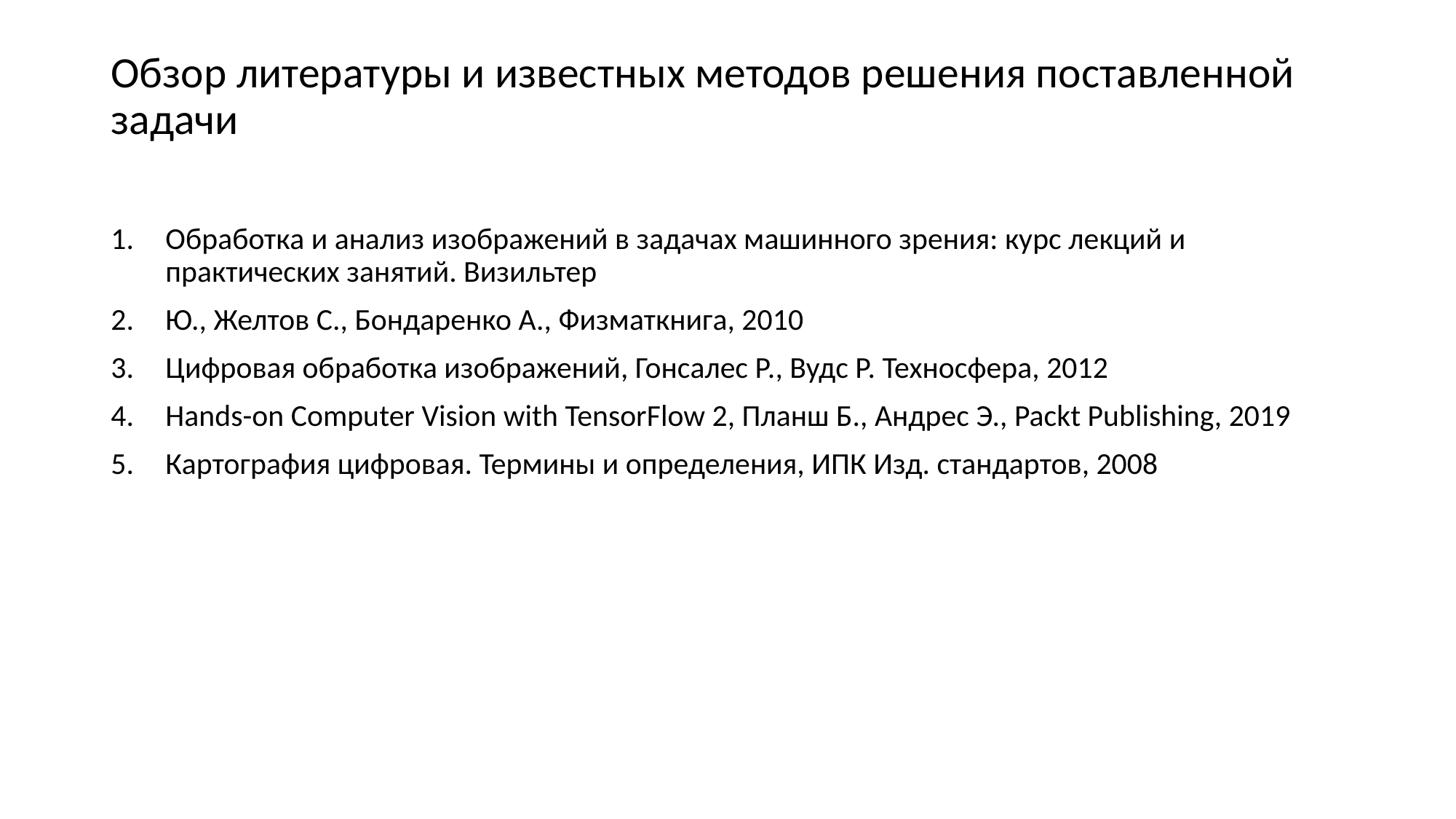

# Обзор литературы и известных методов решения поставленной задачи
Обработка и анализ изображений в задачах машинного зрения: курс лекций и практических занятий. Визильтер
Ю., Желтов С., Бондаренко А., Физматкнига, 2010
Цифровая обработка изображений, Гонсалес Р., Вудс Р. Техносфера, 2012
Hands-on Computer Vision with TensorFlow 2, Планш Б., Андрес Э., Packt Publishing, 2019
Картография цифровая. Термины и определения, ИПК Изд. стандартов, 2008